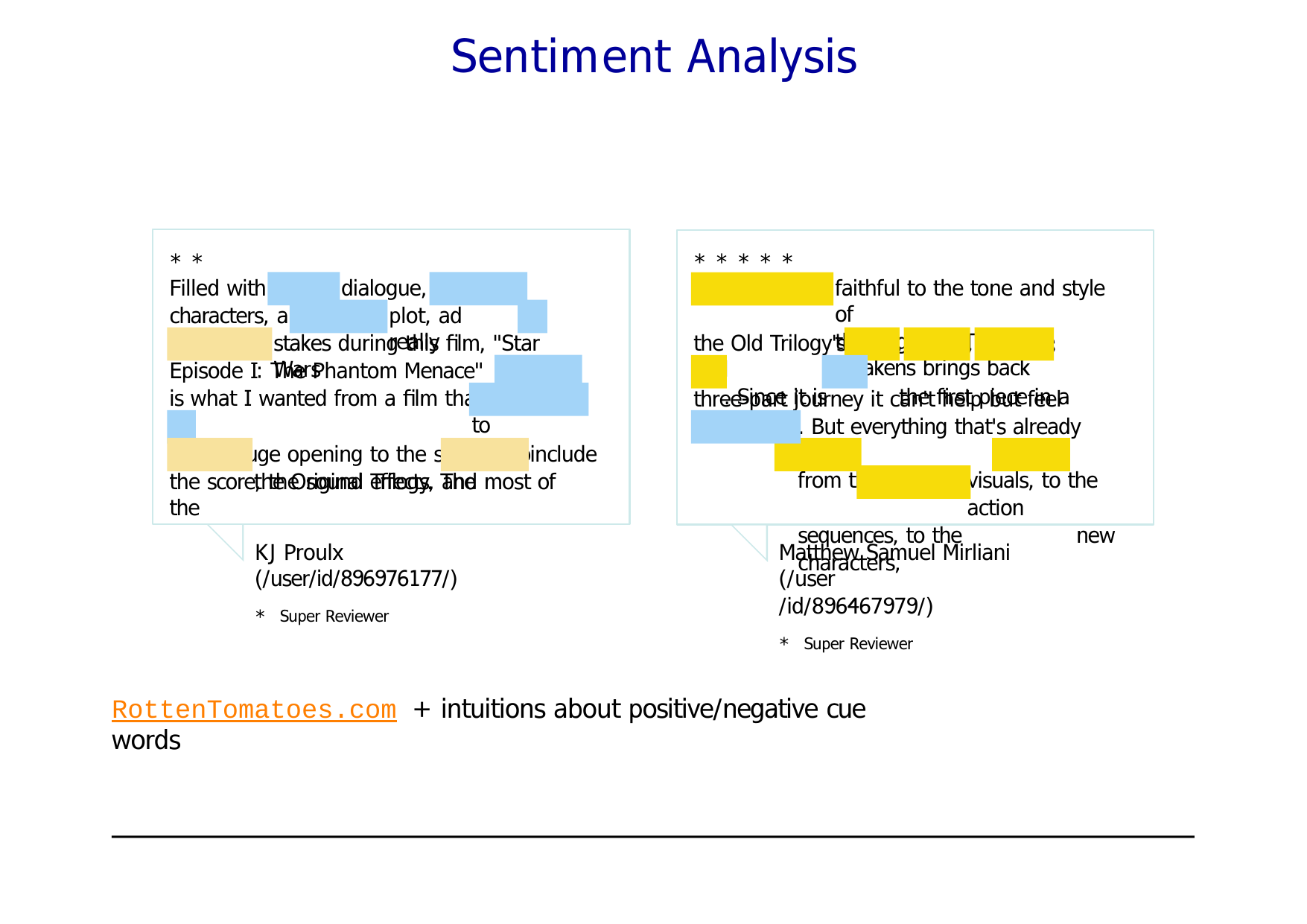

# Sentiment Analysis

**
Filled with
characters, a
*****
faithful to the tone and style of
the originals, The Force Awakens brings back

dialogue,
plot, ad really
horrific
laughable
Extraordinarily
laughable
no
stakes during this film, "Star Wars
the Old Trilogy's	,	,	, and
. Since it is	the first piece in a new
interesting
heart
humor
mystery
Episode I: The Phantom Menace" is what I wanted from a film that is
the huge opening to the segue into the Original Trilogy. The
fun
only
not at all
three-part journey it can't help but feel
. But everything that's already there,
from the	visuals, to the	action sequences, to the		new characters,
supposed to
incomplete
be
include
stunning
thrilling
fantastic
positives
the score, the sound effects, and most of the
charismatic
KJ Proulx (/user/id/896976177/)
* Super Reviewer
Matthew Samuel Mirliani (/user
/id/896467979/)
* Super Reviewer
RottenTomatoes.com + intuitions about positive/negative cue words